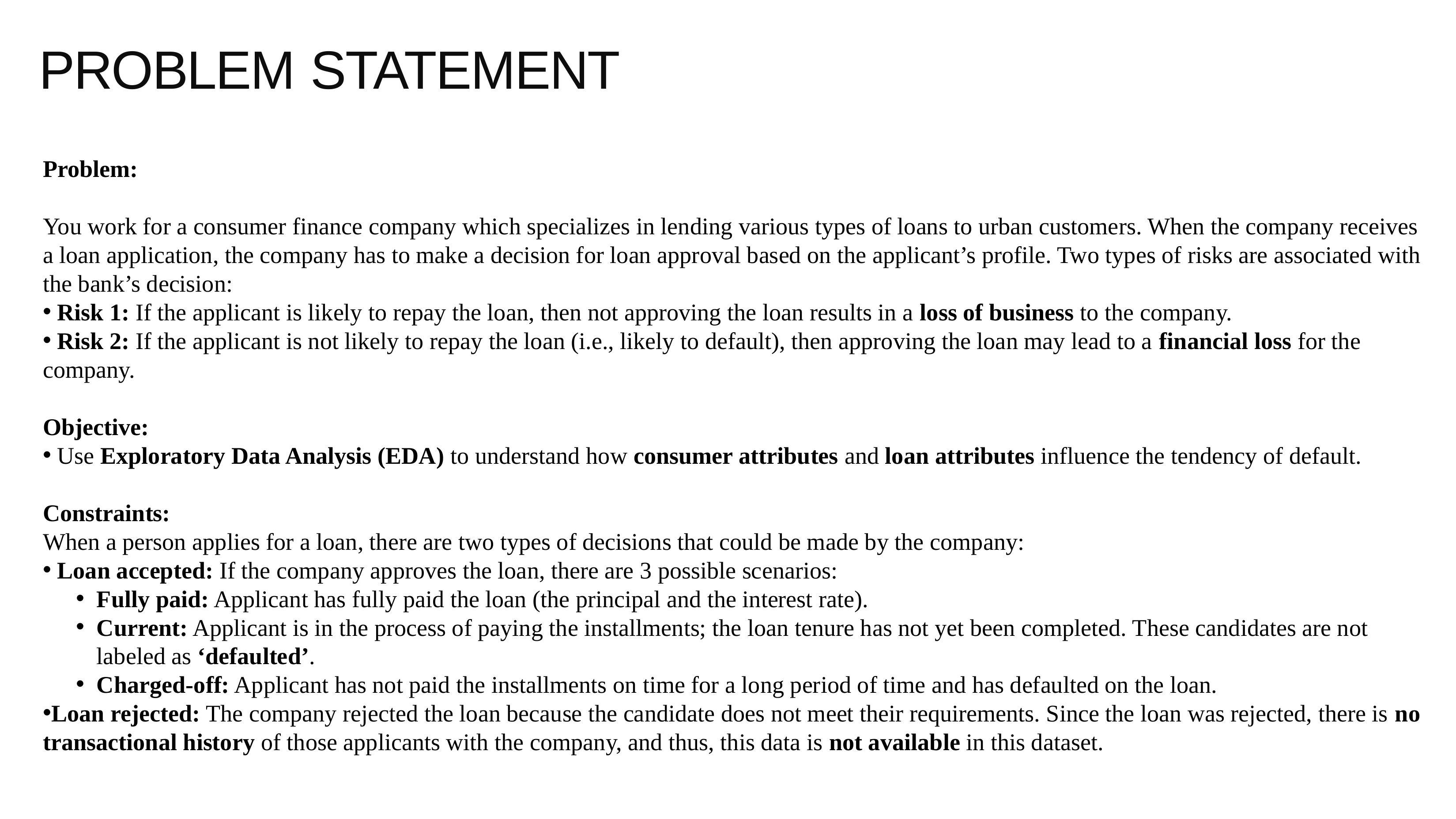

# Problem Statement
Problem:

You work for a consumer finance company which specializes in lending various types of loans to urban customers. When the company receives a loan application, the company has to make a decision for loan approval based on the applicant’s profile. Two types of risks are associated with the bank’s decision:
 Risk 1: If the applicant is likely to repay the loan, then not approving the loan results in a loss of business to the company.
 Risk 2: If the applicant is not likely to repay the loan (i.e., likely to default), then approving the loan may lead to a financial loss for the company.

Objective:
 Use Exploratory Data Analysis (EDA) to understand how consumer attributes and loan attributes influence the tendency of default.

Constraints:
When a person applies for a loan, there are two types of decisions that could be made by the company:
 Loan accepted: If the company approves the loan, there are 3 possible scenarios:
Fully paid: Applicant has fully paid the loan (the principal and the interest rate).
Current: Applicant is in the process of paying the installments; the loan tenure has not yet been completed. These candidates are not labeled as ‘defaulted’.
Charged-off: Applicant has not paid the installments on time for a long period of time and has defaulted on the loan.
Loan rejected: The company rejected the loan because the candidate does not meet their requirements. Since the loan was rejected, there is no transactional history of those applicants with the company, and thus, this data is not available in this dataset.